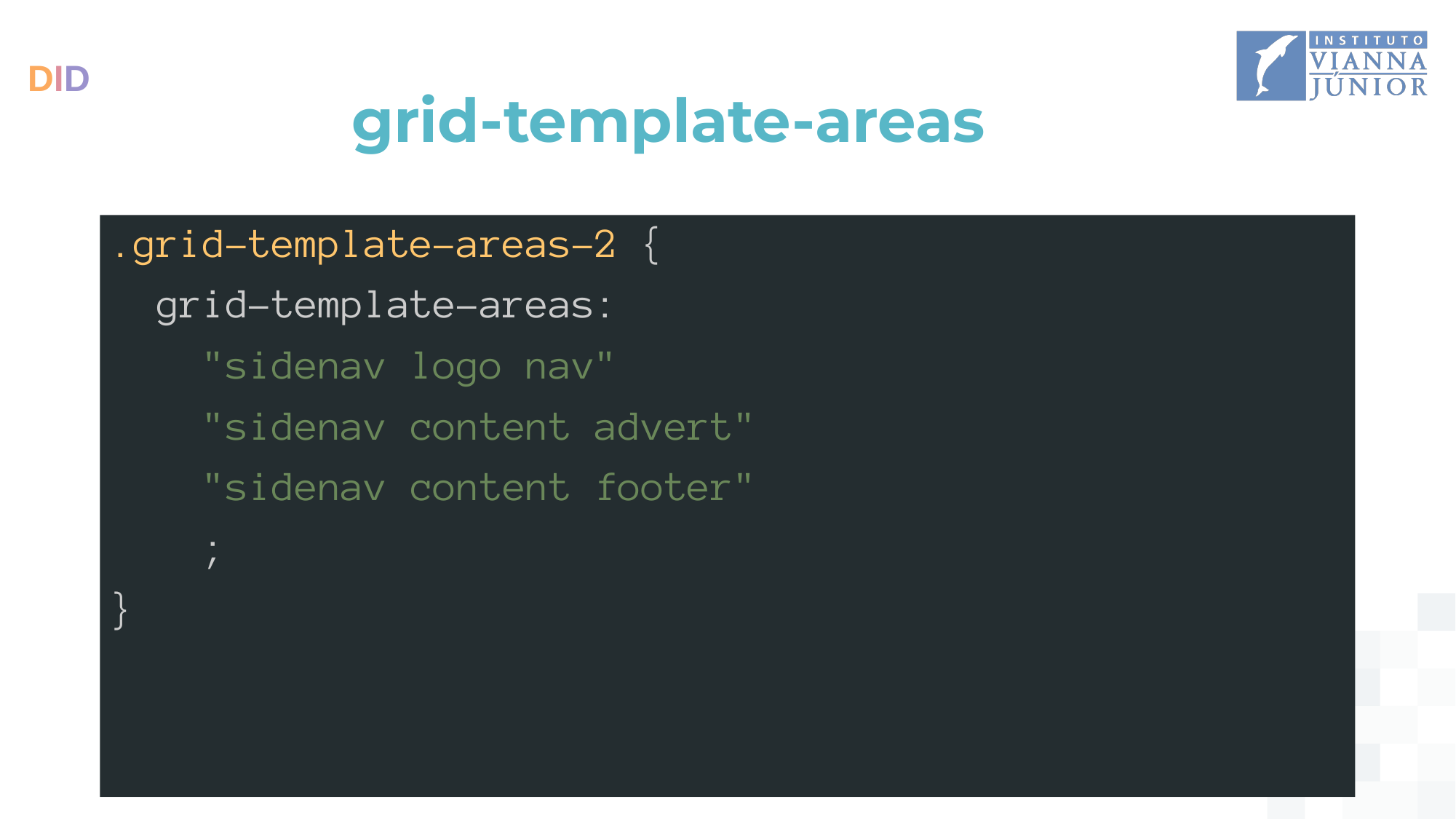

# grid-template-areas
.grid-template-areas-2 {
  grid-template-areas:
    "sidenav logo nav"
    "sidenav content advert"
    "sidenav content footer"
    ;
}